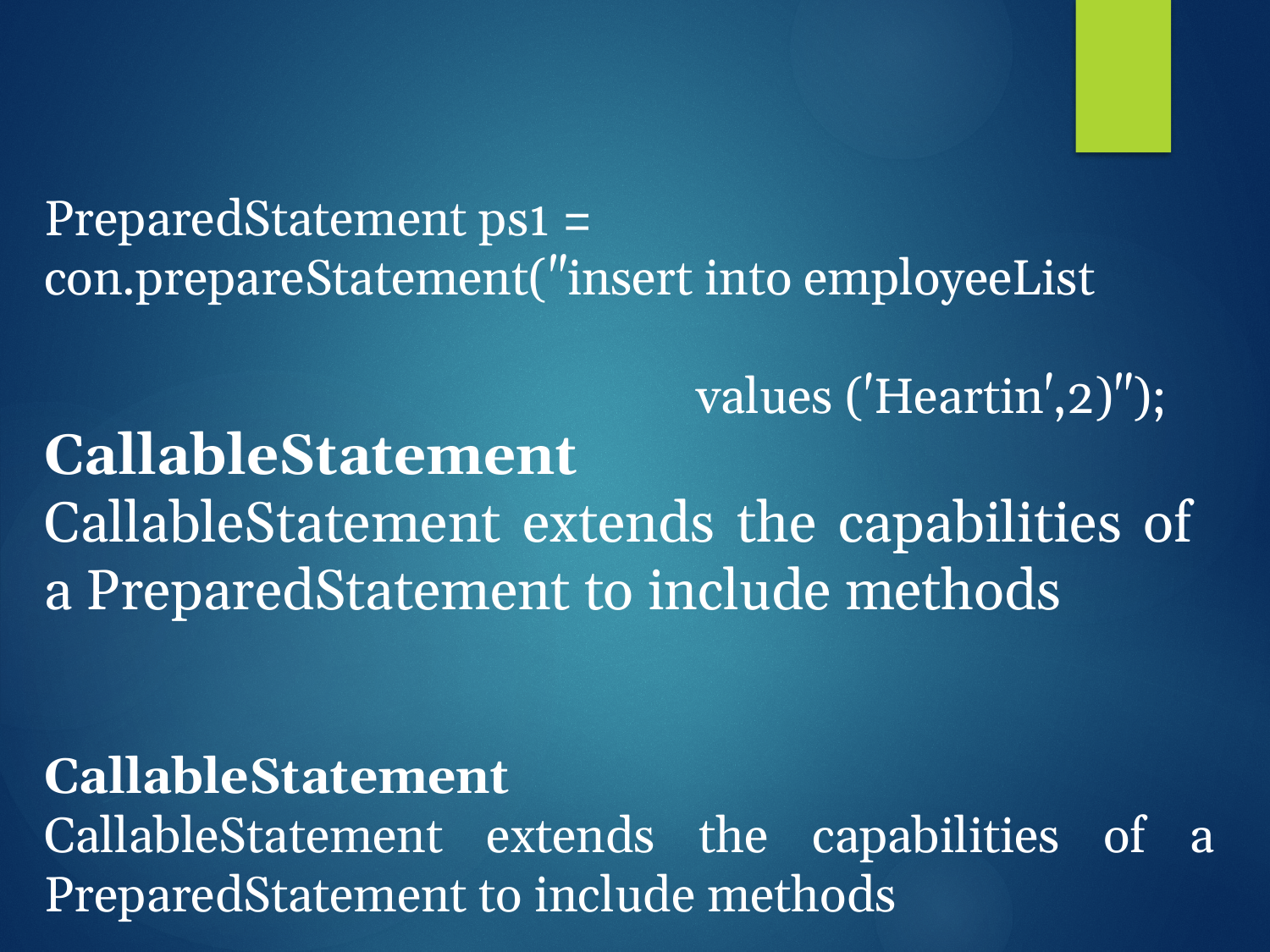

PreparedStatement ps1 = con.prepareStatement("insert into employeeList
                                                       values ('Heartin',2)");
CallableStatement
CallableStatement extends the capabilities of a PreparedStatement to include methods
CallableStatement
CallableStatement extends the capabilities of a PreparedStatement to include methods